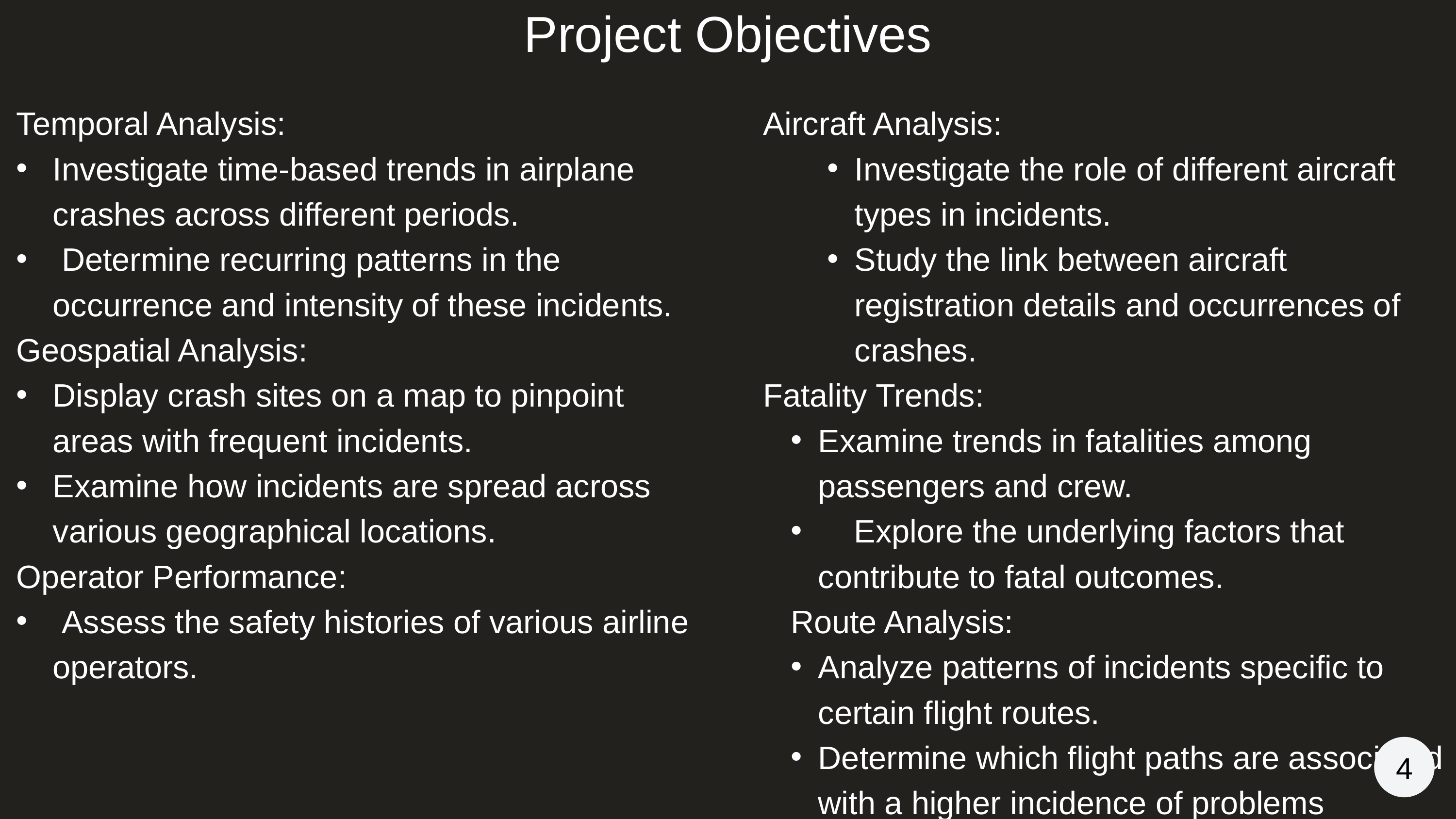

Project Objectives
Temporal Analysis:
Investigate time-based trends in airplane crashes across different periods.
 Determine recurring patterns in the occurrence and intensity of these incidents.
Geospatial Analysis:
Display crash sites on a map to pinpoint areas with frequent incidents.
Examine how incidents are spread across various geographical locations.
Operator Performance:
 Assess the safety histories of various airline operators.
Aircraft Analysis:
Investigate the role of different aircraft types in incidents.
Study the link between aircraft registration details and occurrences of crashes.
Fatality Trends:
Examine trends in fatalities among passengers and crew.
    Explore the underlying factors that contribute to fatal outcomes.
Route Analysis:
Analyze patterns of incidents specific to certain flight routes.
Determine which flight paths are associated with a higher incidence of problems

4